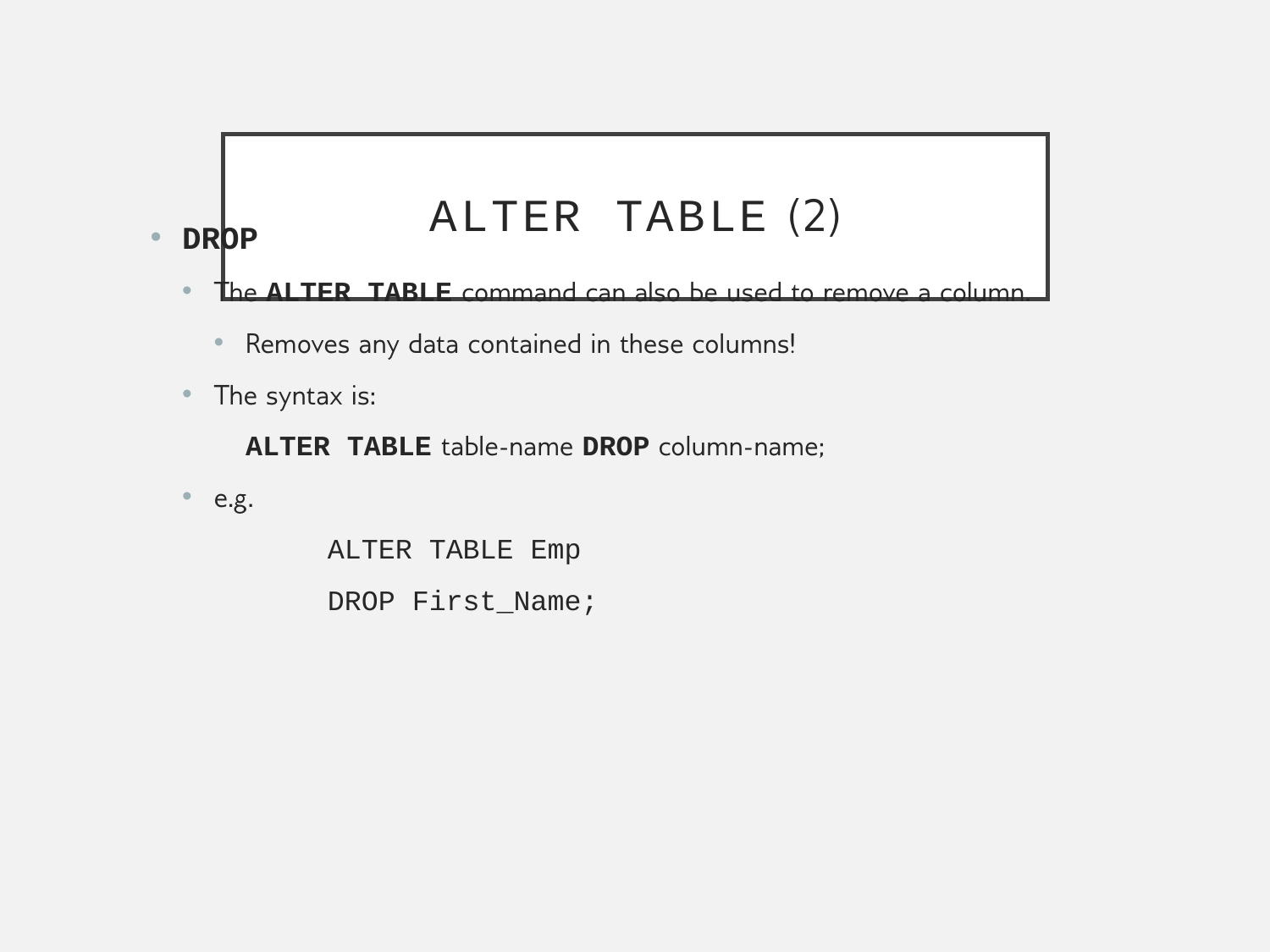

# ALTER TABLE (2)
DROP
The ALTER TABLE command can also be used to remove a column.
Removes any data contained in these columns!
The syntax is:
	ALTER TABLE table-name DROP column-name;
e.g.
ALTER TABLE Emp
DROP First_Name;